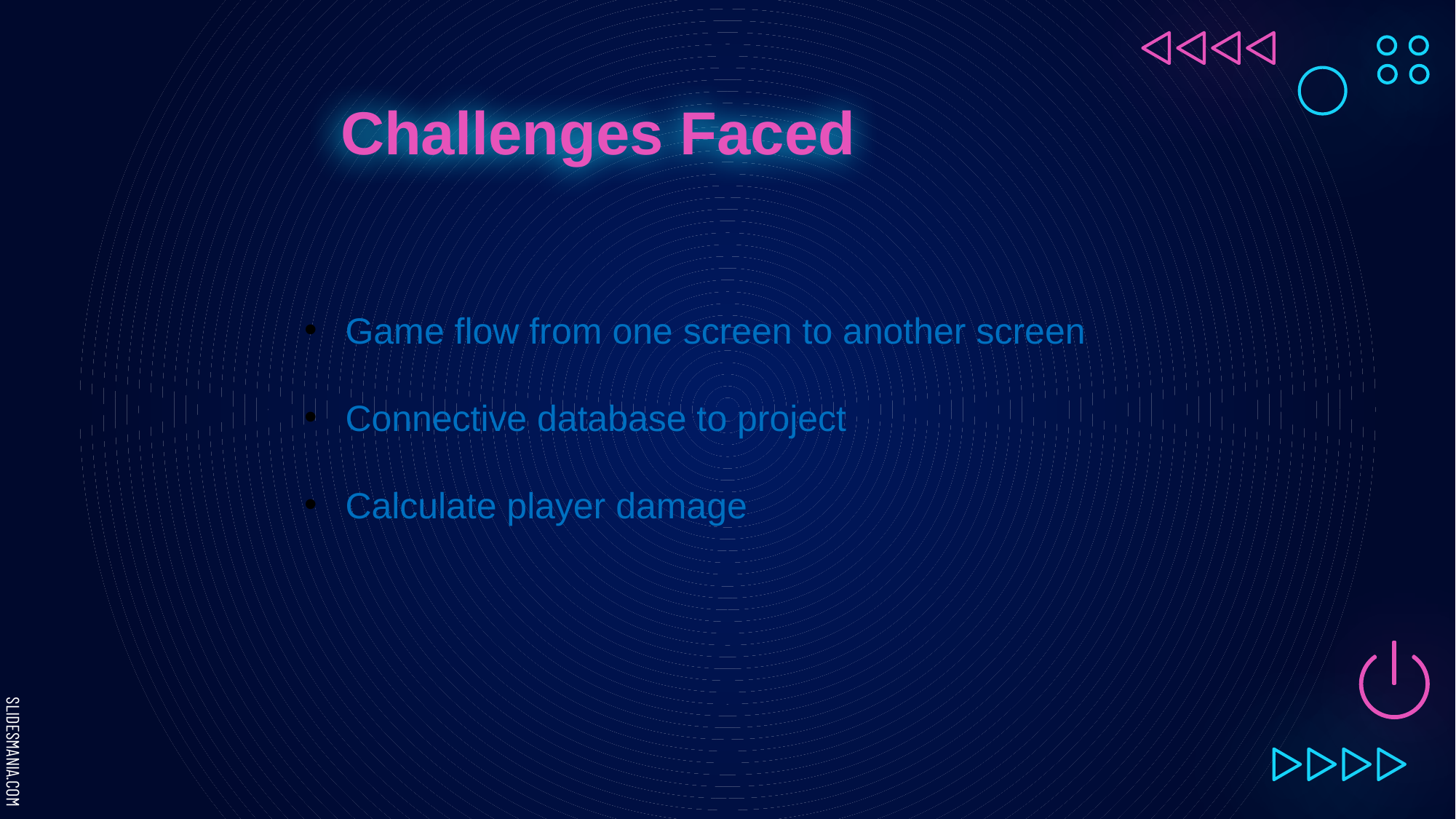

# Challenges Faced
Game flow from one screen to another screen

Connective database to project

Calculate player damage